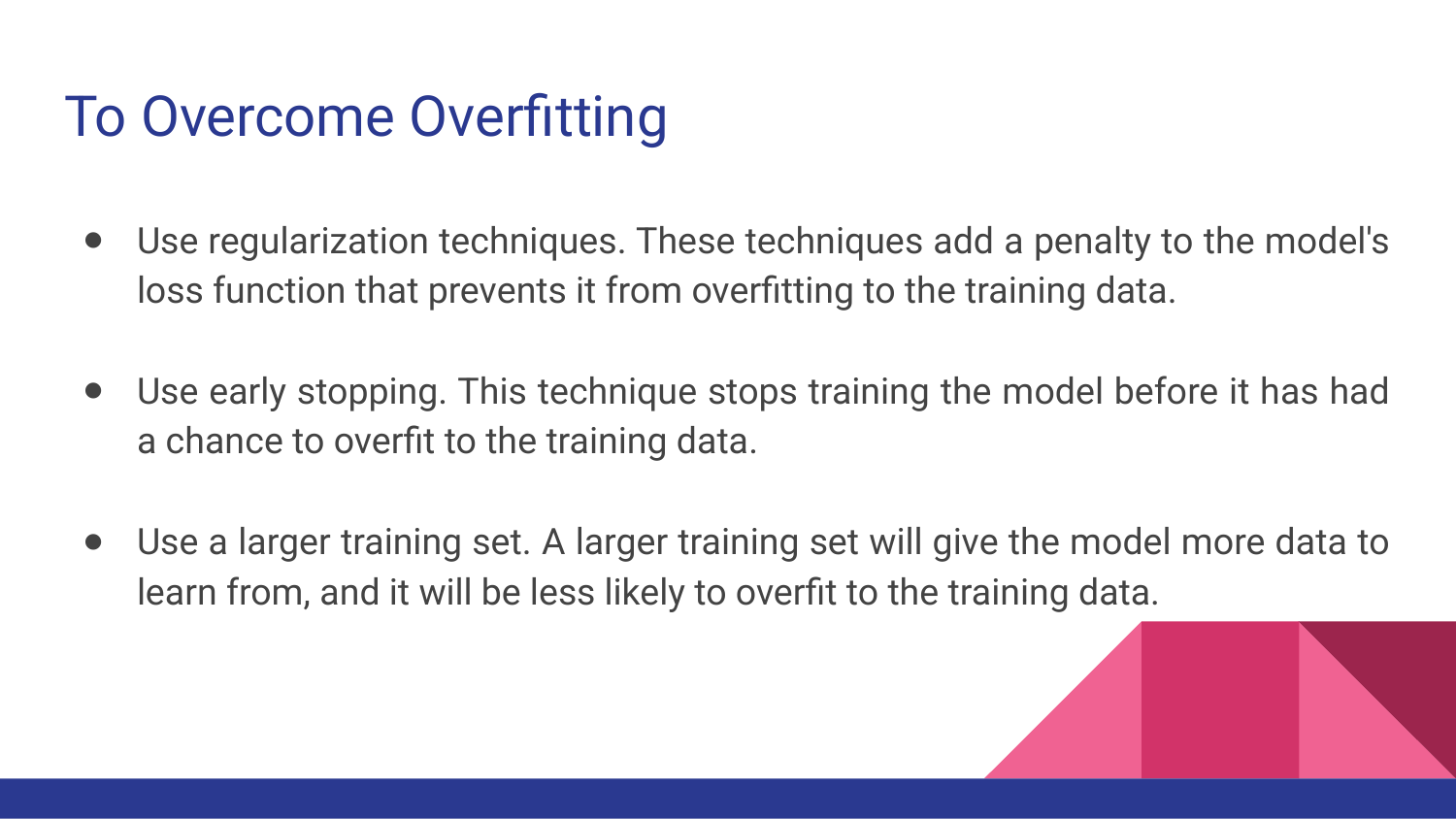

# To Overcome Overfitting
Use regularization techniques. These techniques add a penalty to the model's loss function that prevents it from overfitting to the training data.

Use early stopping. This technique stops training the model before it has had a chance to overfit to the training data.

Use a larger training set. A larger training set will give the model more data to learn from, and it will be less likely to overfit to the training data.